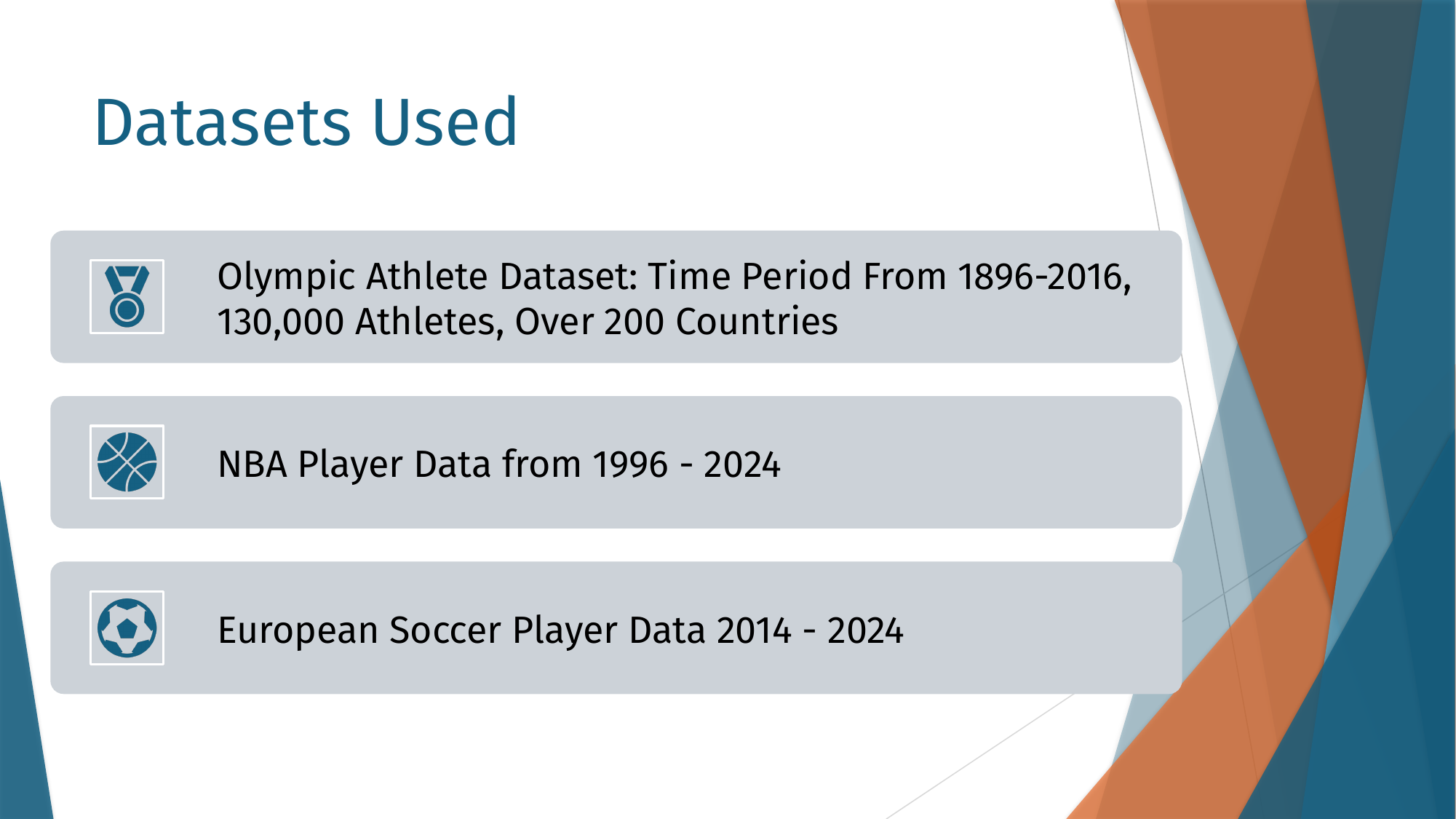

# Datasets Used
Olympic Athlete Dataset: Time Period From 1896-2016, 130,000 Athletes, Over 200 Countries
NBA Player Data from 1996 - 2024
European Soccer Player Data 2014 - 2024